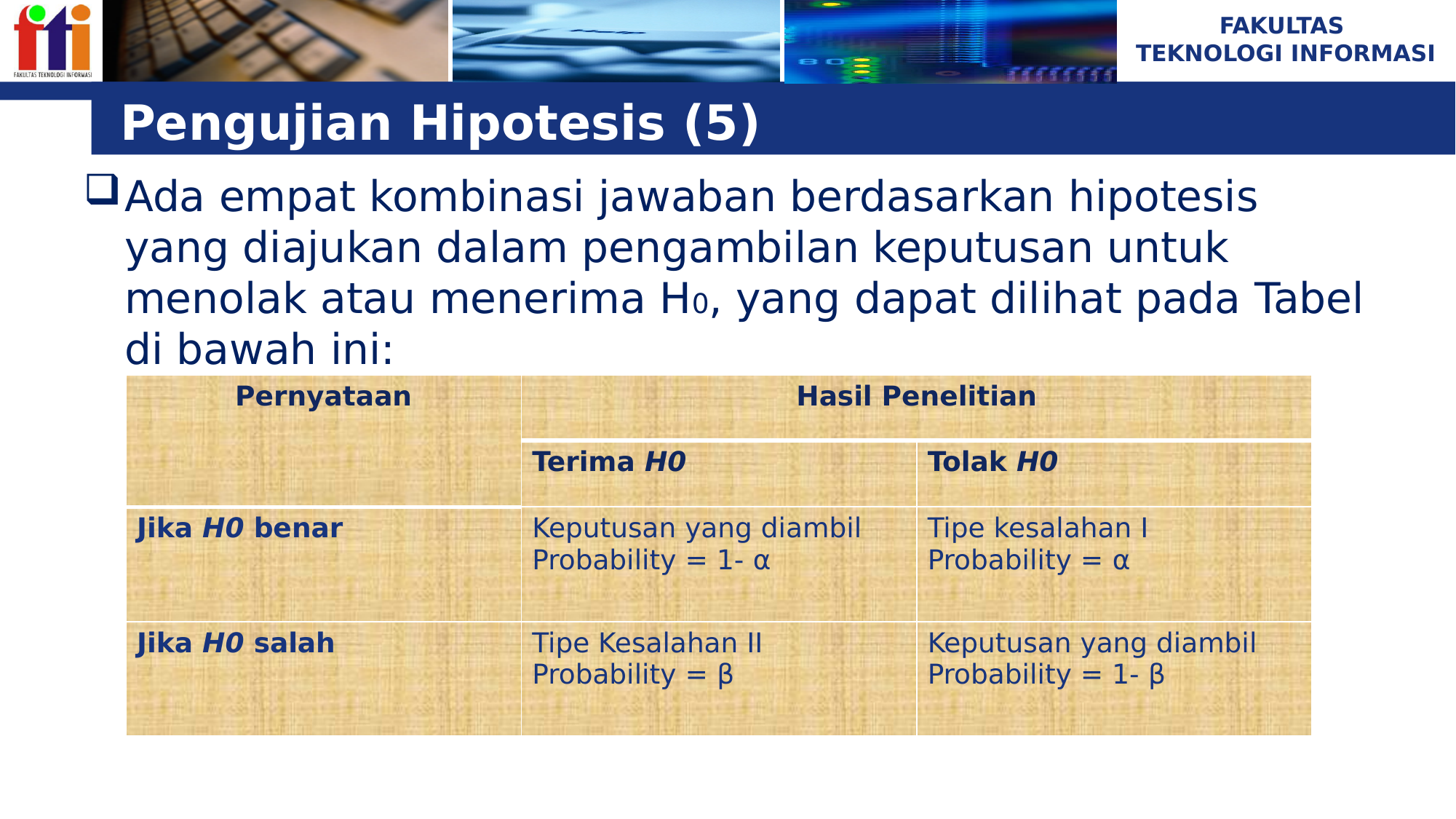

# Pengujian Hipotesis (5)
Ada empat kombinasi jawaban berdasarkan hipotesis yang diajukan dalam pengambilan keputusan untuk menolak atau menerima H0, yang dapat dilihat pada Tabel di bawah ini:
| Pernyataan | Hasil Penelitian |  |
| --- | --- | --- |
|  | Terima H0 | Tolak H0 |
| Jika H0 benar | Keputusan yang diambil Probability = 1- α | Tipe kesalahan I Probability = α |
| Jika H0 salah | Tipe Kesalahan II Probability = β | Keputusan yang diambil Probability = 1- β |